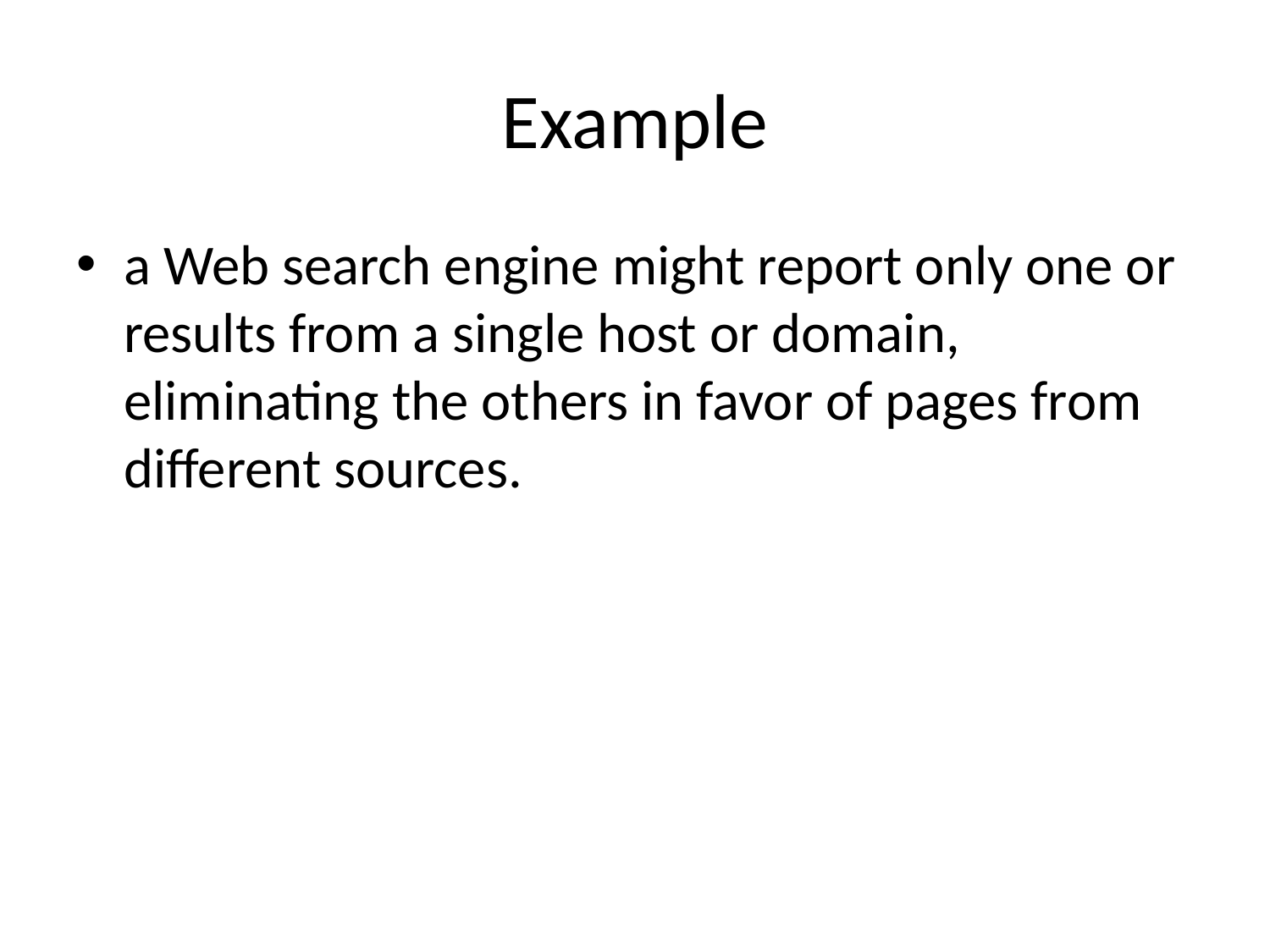

# Example
a Web search engine might report only one or results from a single host or domain, eliminating the others in favor of pages from different sources.